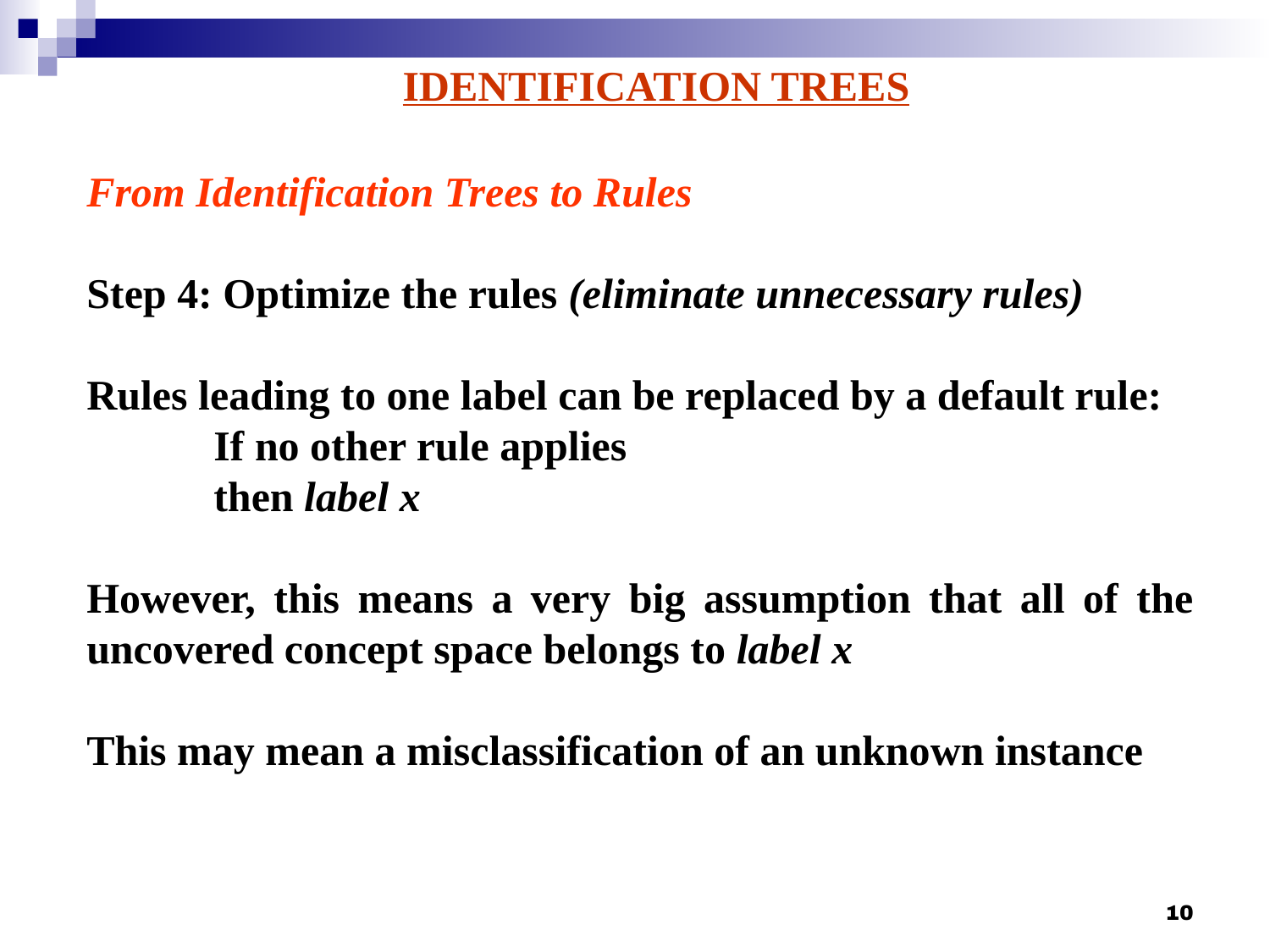

IDENTIFICATION TREES
From Identification Trees to Rules

Step 4: Optimize the rules (eliminate unnecessary rules)

Rules leading to one label can be replaced by a default rule:
	If no other rule applies
	then label x

However, this means a very big assumption that all of the uncovered concept space belongs to label x

This may mean a misclassification of an unknown instance
10